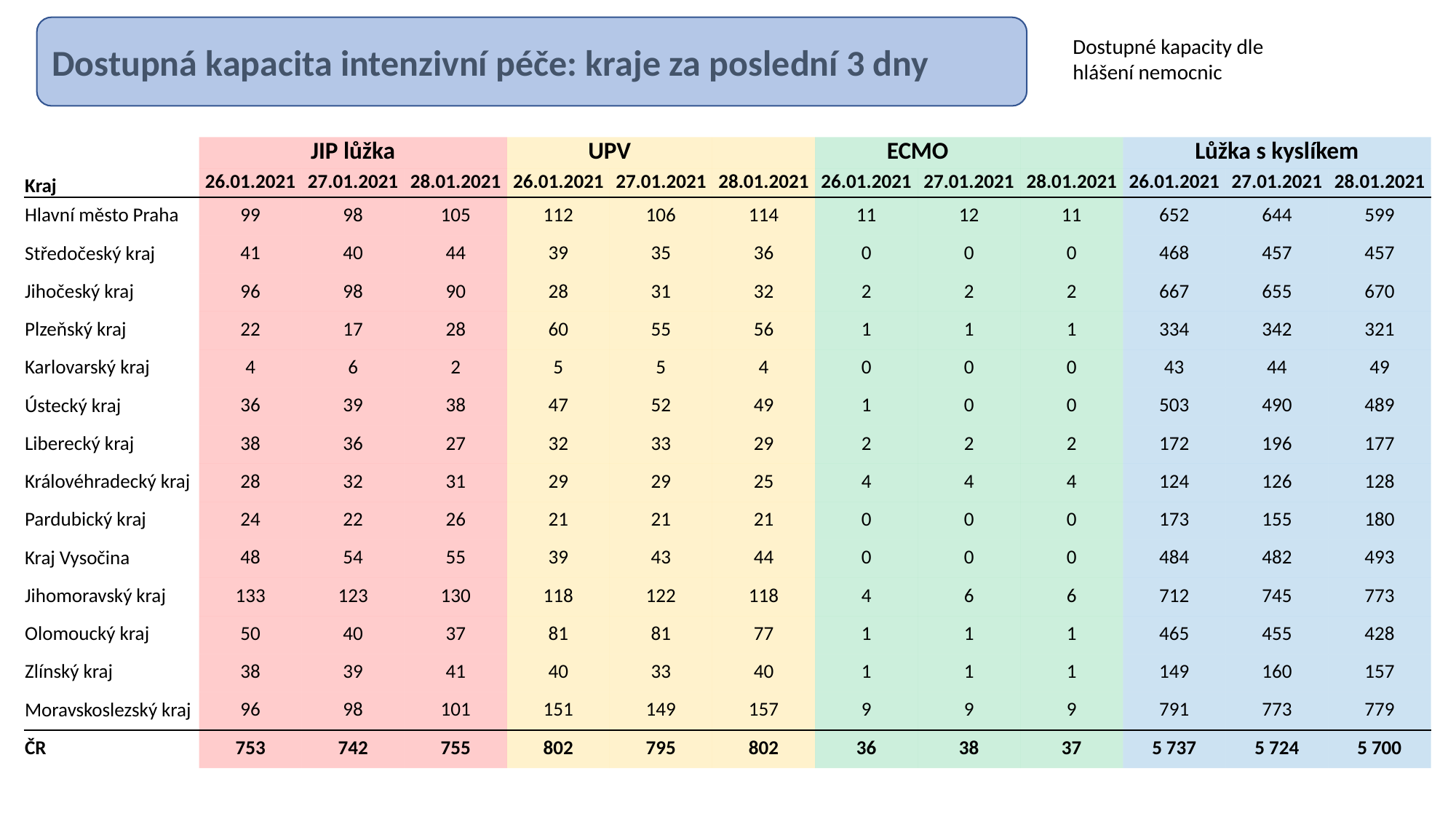

Dostupná kapacita intenzivní péče: kraje za poslední 3 dny
Dostupné kapacity dle hlášení nemocnic
|  | JIP lůžka |  |  | UPV |  |  | ECMO |  |  | Lůžka s kyslíkem |  |  |
| --- | --- | --- | --- | --- | --- | --- | --- | --- | --- | --- | --- | --- |
| Kraj | 26.01.2021 | 27.01.2021 | 28.01.2021 | 26.01.2021 | 27.01.2021 | 28.01.2021 | 26.01.2021 | 27.01.2021 | 28.01.2021 | 26.01.2021 | 27.01.2021 | 28.01.2021 |
| Hlavní město Praha | 99 | 98 | 105 | 112 | 106 | 114 | 11 | 12 | 11 | 652 | 644 | 599 |
| Středočeský kraj | 41 | 40 | 44 | 39 | 35 | 36 | 0 | 0 | 0 | 468 | 457 | 457 |
| Jihočeský kraj | 96 | 98 | 90 | 28 | 31 | 32 | 2 | 2 | 2 | 667 | 655 | 670 |
| Plzeňský kraj | 22 | 17 | 28 | 60 | 55 | 56 | 1 | 1 | 1 | 334 | 342 | 321 |
| Karlovarský kraj | 4 | 6 | 2 | 5 | 5 | 4 | 0 | 0 | 0 | 43 | 44 | 49 |
| Ústecký kraj | 36 | 39 | 38 | 47 | 52 | 49 | 1 | 0 | 0 | 503 | 490 | 489 |
| Liberecký kraj | 38 | 36 | 27 | 32 | 33 | 29 | 2 | 2 | 2 | 172 | 196 | 177 |
| Královéhradecký kraj | 28 | 32 | 31 | 29 | 29 | 25 | 4 | 4 | 4 | 124 | 126 | 128 |
| Pardubický kraj | 24 | 22 | 26 | 21 | 21 | 21 | 0 | 0 | 0 | 173 | 155 | 180 |
| Kraj Vysočina | 48 | 54 | 55 | 39 | 43 | 44 | 0 | 0 | 0 | 484 | 482 | 493 |
| Jihomoravský kraj | 133 | 123 | 130 | 118 | 122 | 118 | 4 | 6 | 6 | 712 | 745 | 773 |
| Olomoucký kraj | 50 | 40 | 37 | 81 | 81 | 77 | 1 | 1 | 1 | 465 | 455 | 428 |
| Zlínský kraj | 38 | 39 | 41 | 40 | 33 | 40 | 1 | 1 | 1 | 149 | 160 | 157 |
| Moravskoslezský kraj | 96 | 98 | 101 | 151 | 149 | 157 | 9 | 9 | 9 | 791 | 773 | 779 |
| ČR | 753 | 742 | 755 | 802 | 795 | 802 | 36 | 38 | 37 | 5 737 | 5 724 | 5 700 |